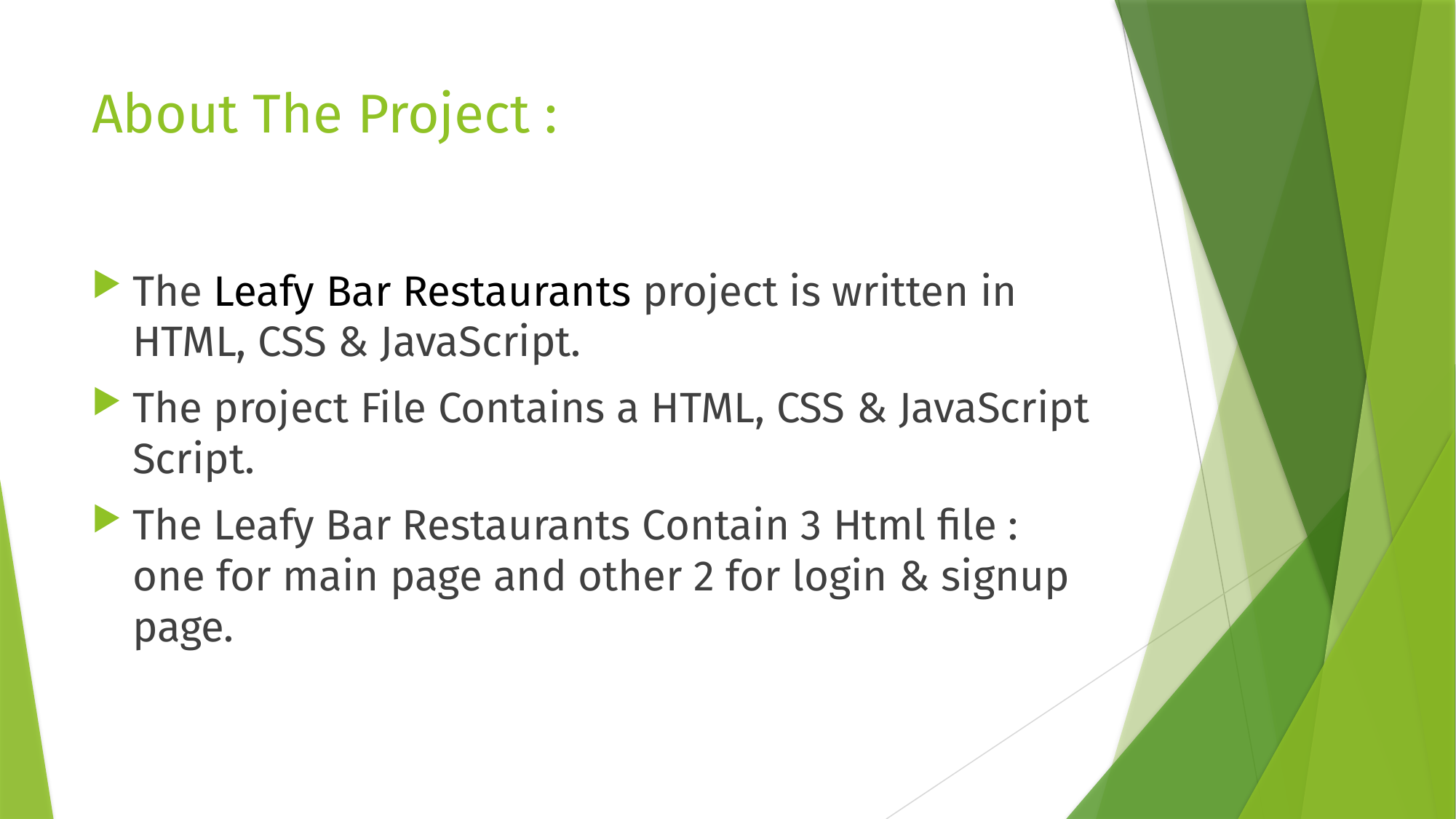

# About The Project :
The Leafy Bar Restaurants project is written in HTML, CSS & JavaScript.
The project File Contains a HTML, CSS & JavaScript Script.
The Leafy Bar Restaurants Contain 3 Html file : one for main page and other 2 for login & signup page.